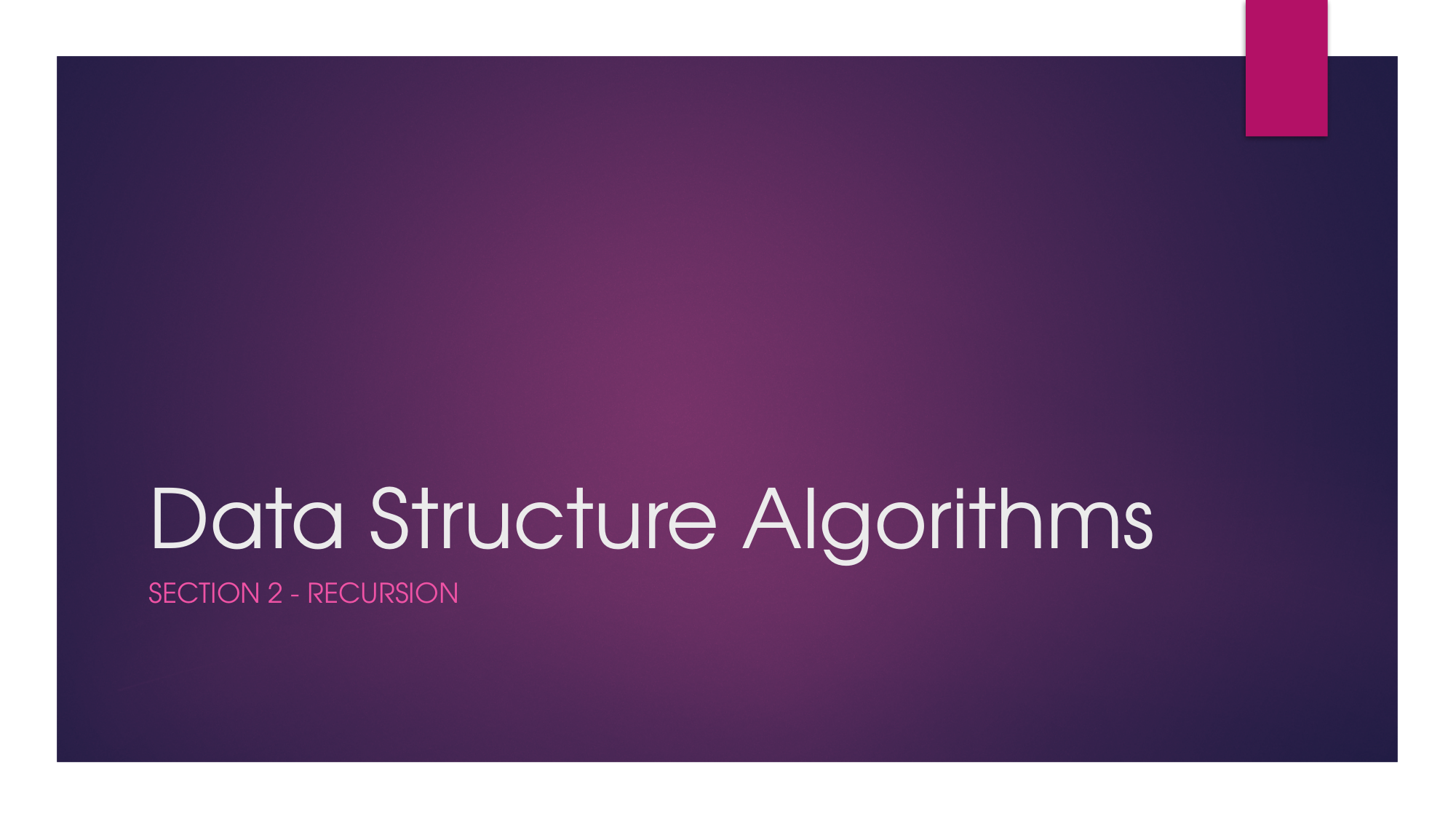

# Data Structure Algorithms
Section 2 - Recursion